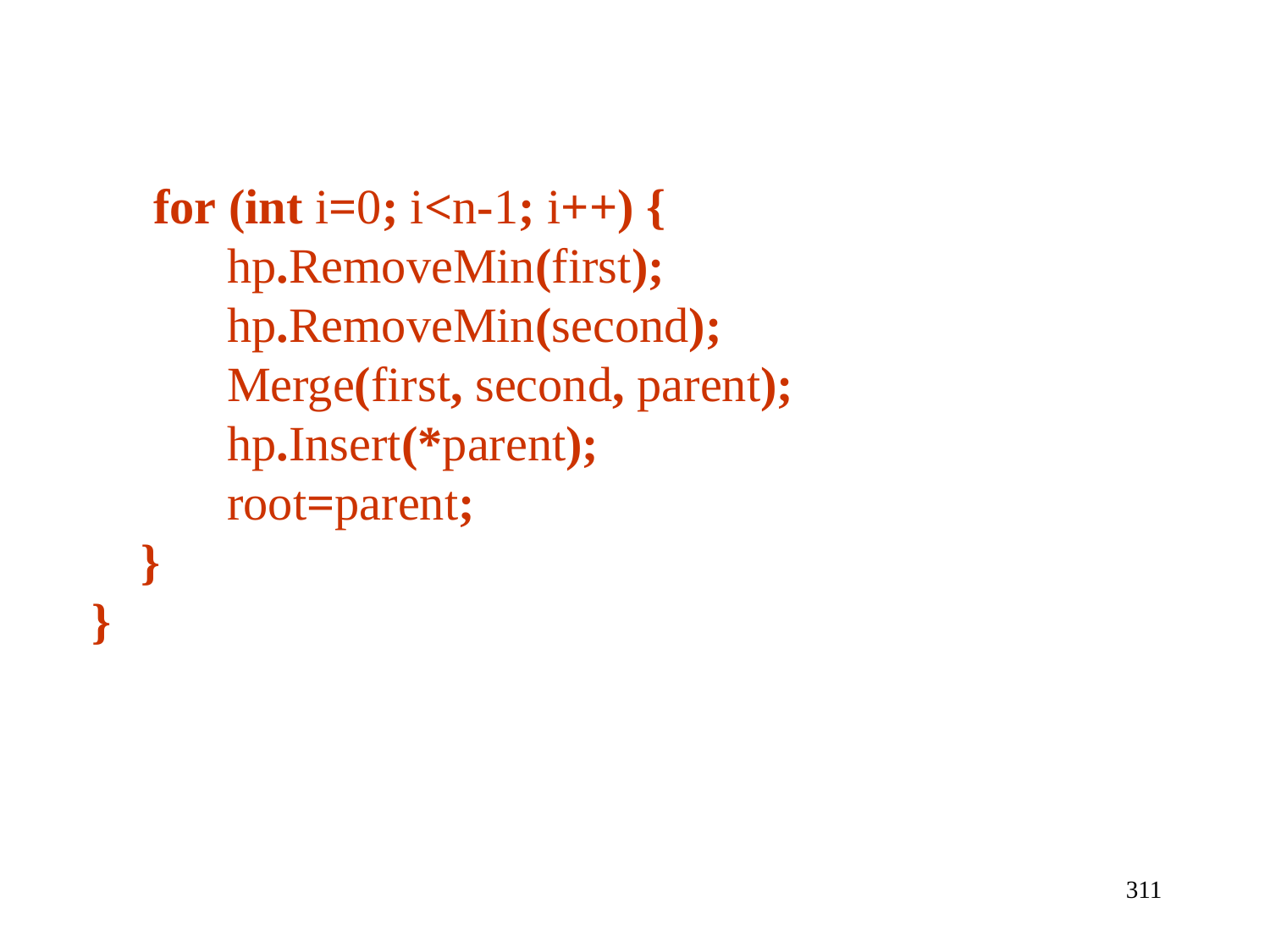

for (int i=0; i<n-1; i++) {
           hp.RemoveMin(first);
           hp.RemoveMin(second);
           Merge(first, second, parent);
           hp.Insert(*parent);
           root=parent;
    }
}
311